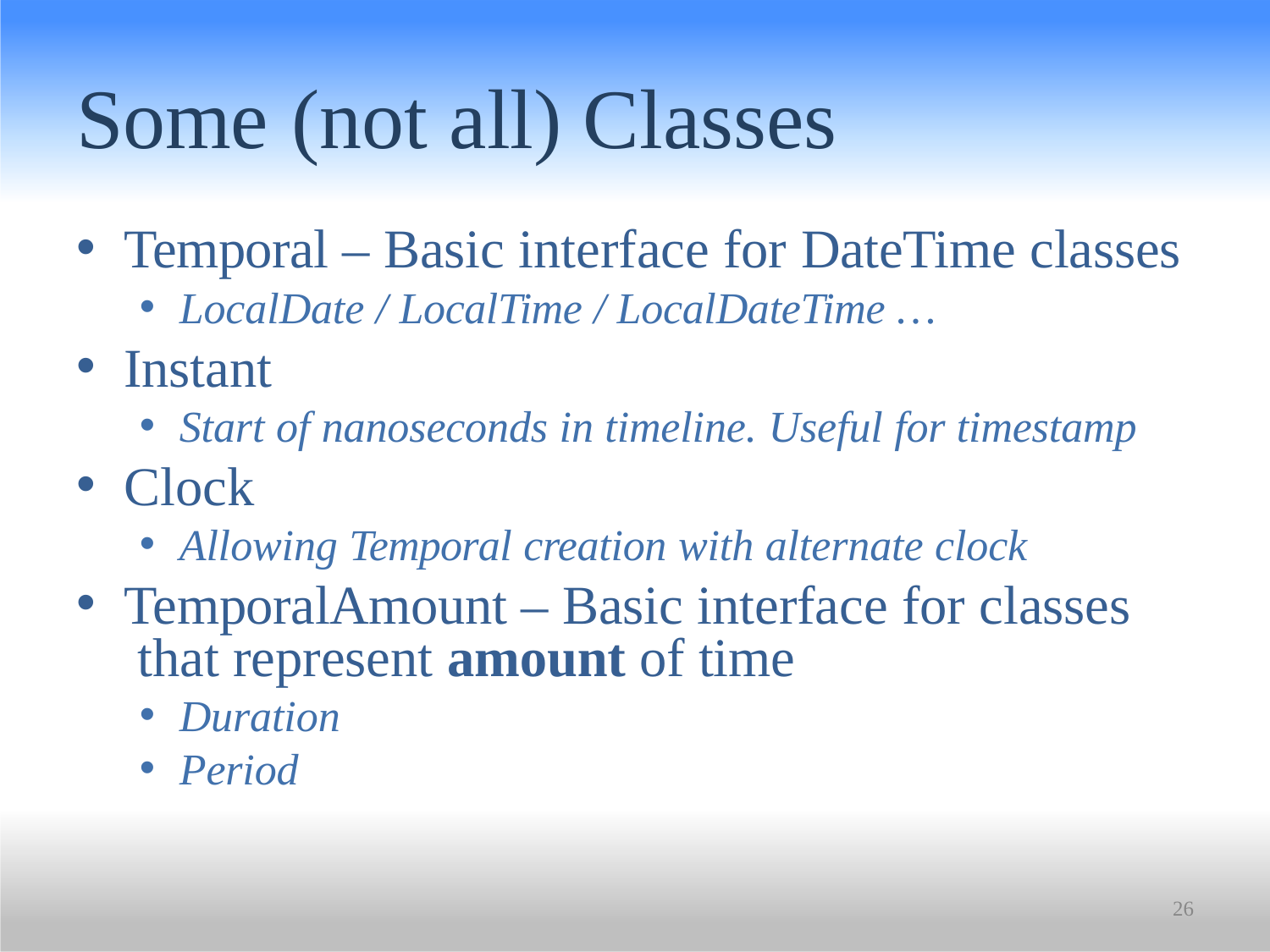

# Some	(not	all) Classes
Temporal – Basic interface for DateTime classes
LocalDate / LocalTime / LocalDateTime …
Instant
Start of nanoseconds in timeline. Useful for timestamp
Clock
Allowing Temporal creation with alternate clock
TemporalAmount – Basic interface for classes  that represent amount of time
Duration
Period
26